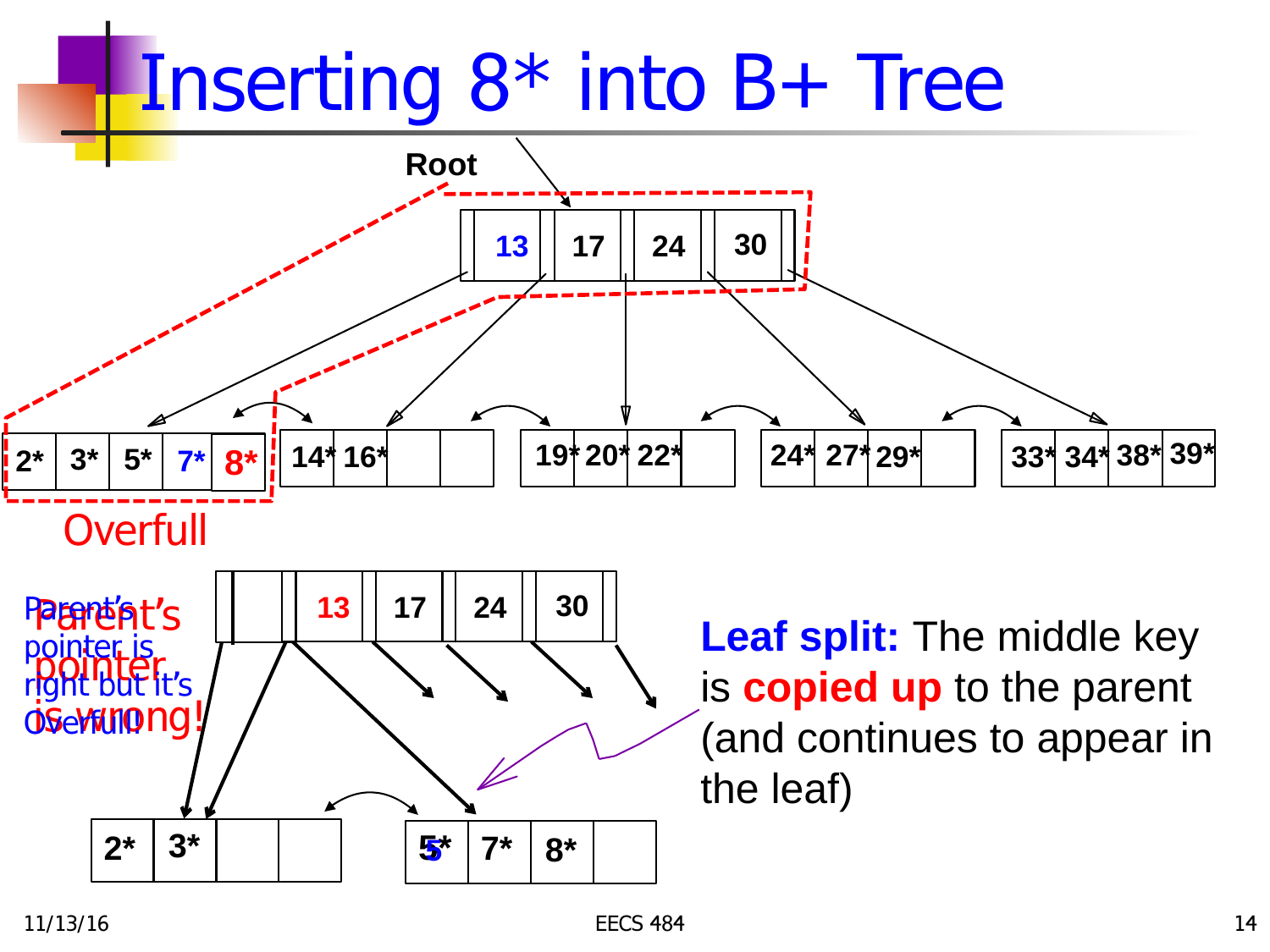

# Inserting 8* into B+ Tree
Root

30
13
17
24

39*

19*
20*
22*
24*
27*
38*
14*
16*
29*
33*
34*

3*
5*

8*
2*
7*
Overfull

30
Parent’s
pointer is
right but it’s
Overfull!
Parent’s
pointer
is wrong!
13
17
24
Leaf split: The middle key is copied up to the parent (and continues to appear in the leaf)

3*
5*

2*
7*

8*
5
11/13/16
EECS 484
14